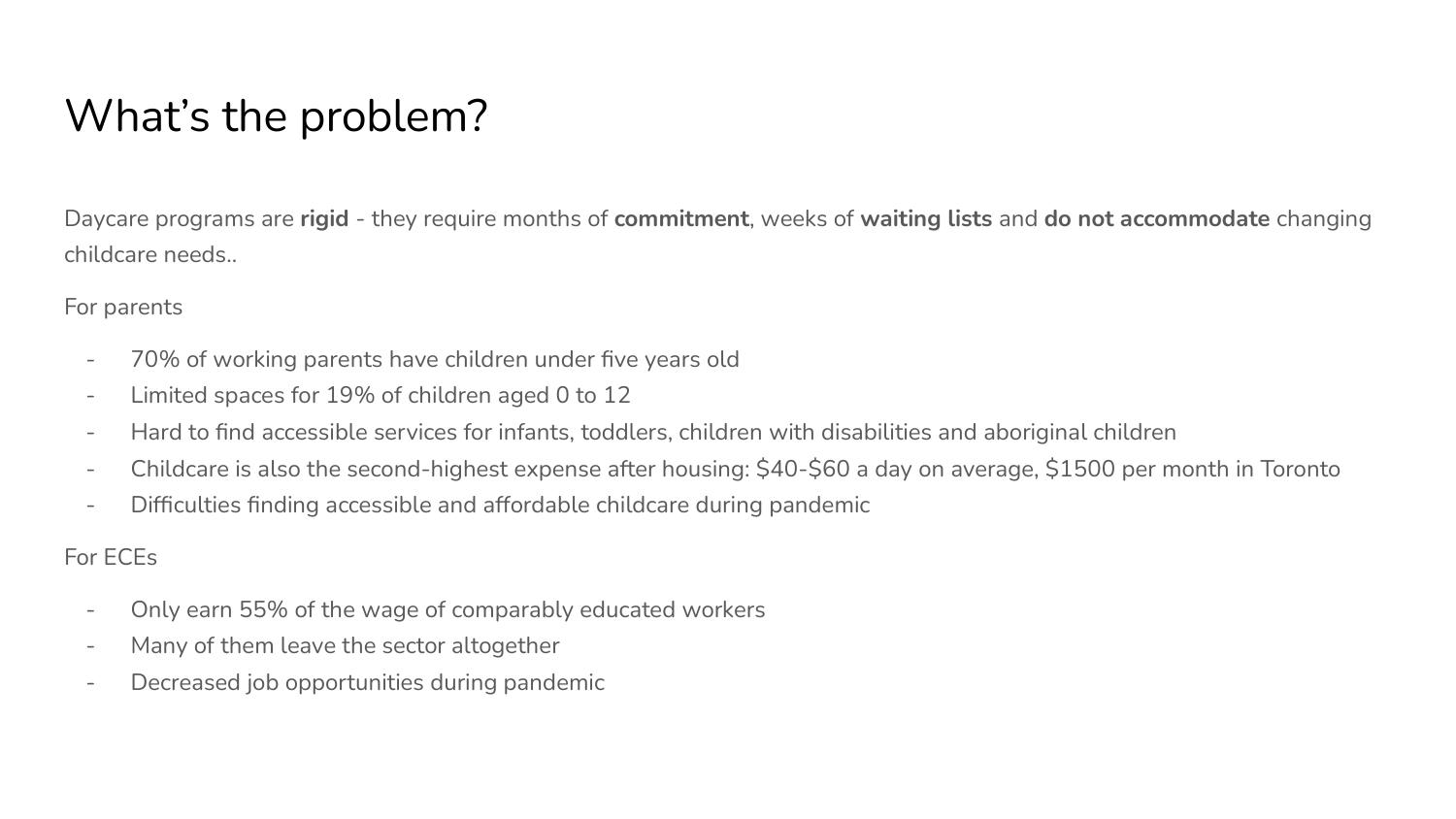

# What’s the problem?
Daycare programs are rigid - they require months of commitment, weeks of waiting lists and do not accommodate changing childcare needs..
For parents
70% of working parents have children under five years old
Limited spaces for 19% of children aged 0 to 12
Hard to find accessible services for infants, toddlers, children with disabilities and aboriginal children
Childcare is also the second-highest expense after housing: $40-$60 a day on average, $1500 per month in Toronto
Difficulties finding accessible and affordable childcare during pandemic
For ECEs
Only earn 55% of the wage of comparably educated workers
Many of them leave the sector altogether
Decreased job opportunities during pandemic